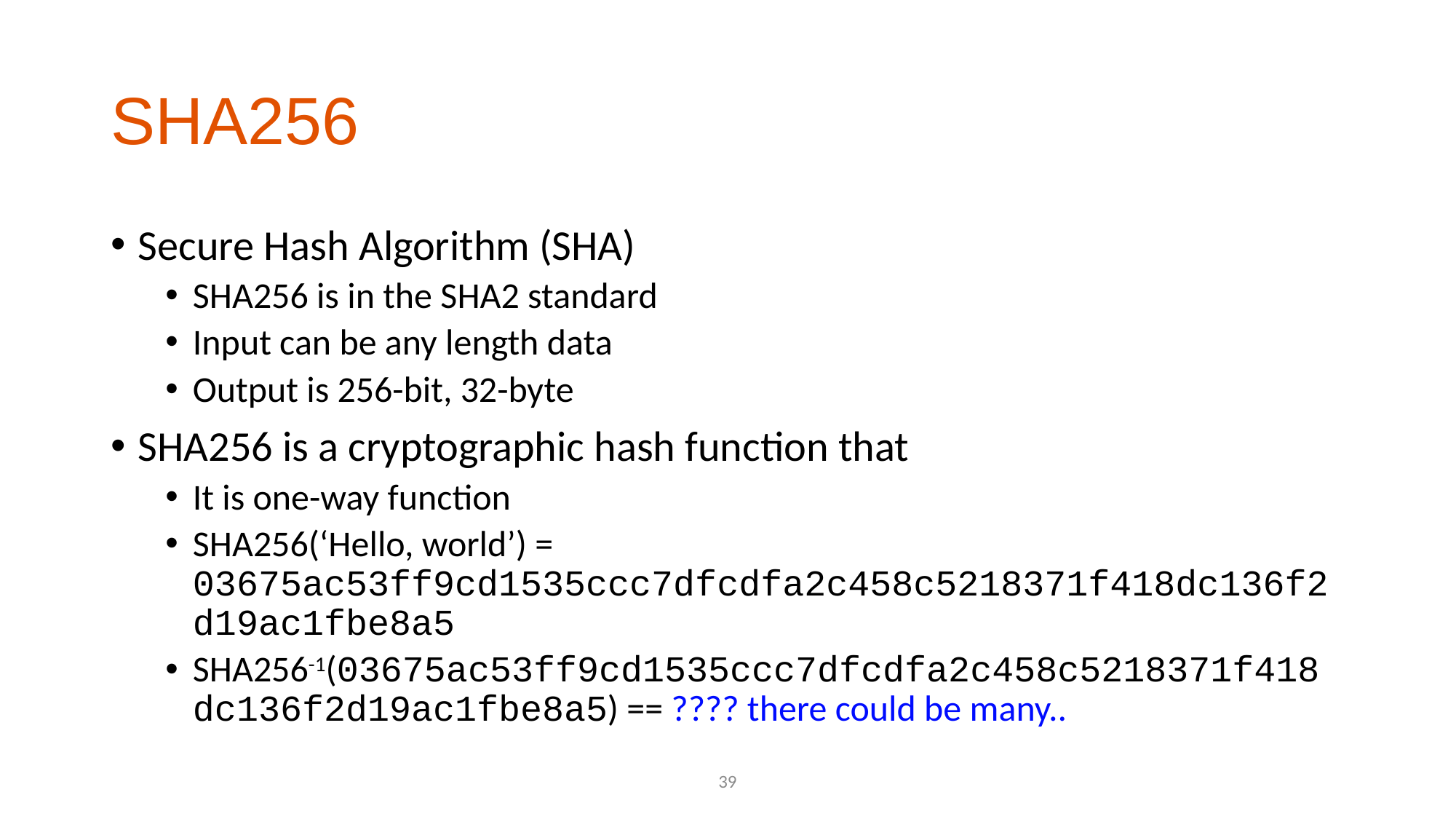

# SHA256
Secure Hash Algorithm (SHA)
SHA256 is in the SHA2 standard
Input can be any length data
Output is 256-bit, 32-byte
SHA256 is a cryptographic hash function that
It is one-way function
SHA256(‘Hello, world’) = 03675ac53ff9cd1535ccc7dfcdfa2c458c5218371f418dc136f2d19ac1fbe8a5
SHA256-1(03675ac53ff9cd1535ccc7dfcdfa2c458c5218371f418 dc136f2d19ac1fbe8a5) == ???? there could be many..

39